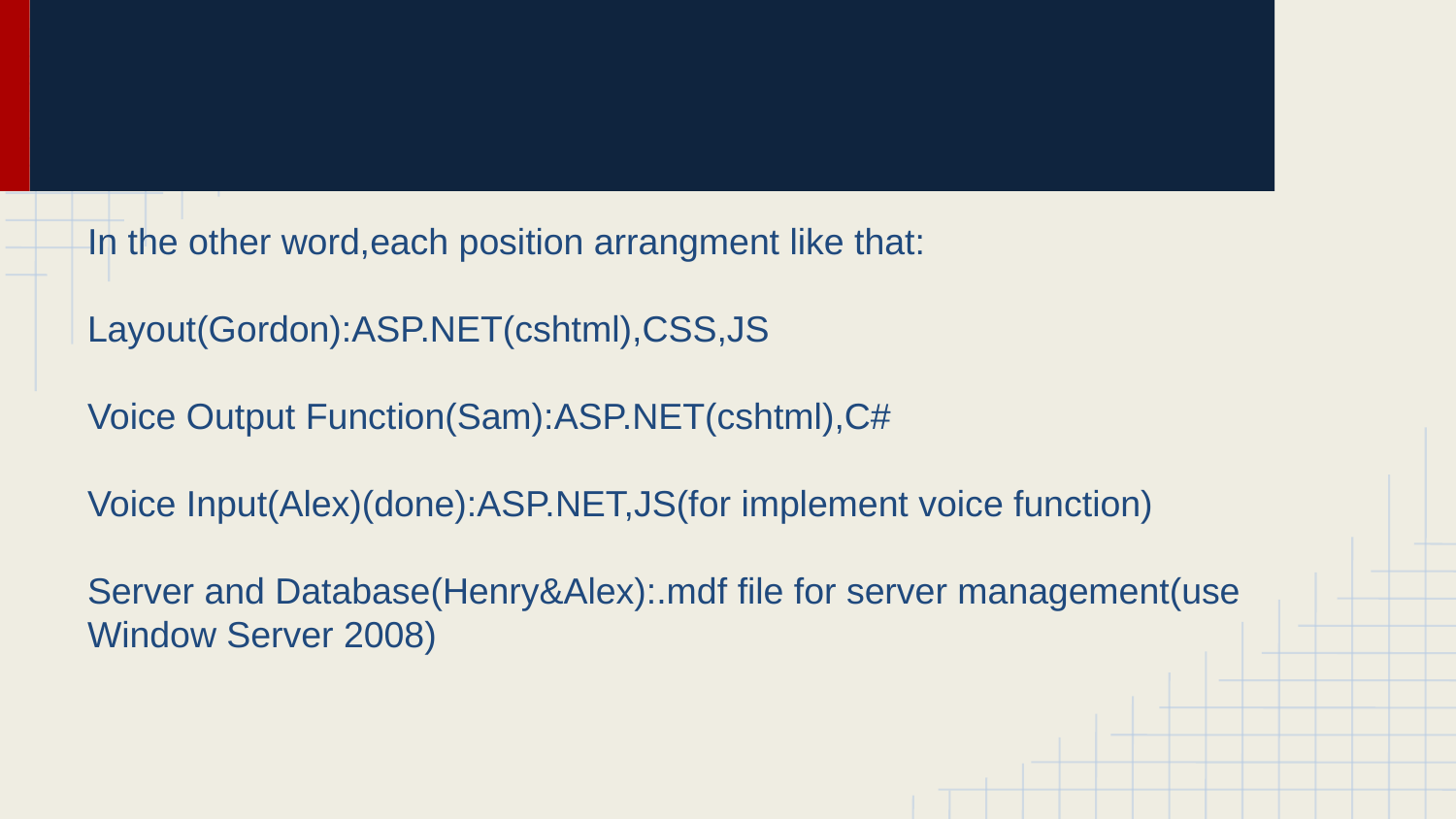

#
In the other word,each position arrangment like that:
Layout(Gordon):ASP.NET(cshtml),CSS,JS

Voice Output Function(Sam):ASP.NET(cshtml),C#

Voice Input(Alex)(done):ASP.NET,JS(for implement voice function)

Server and Database(Henry&Alex):.mdf file for server management(use Window Server 2008)